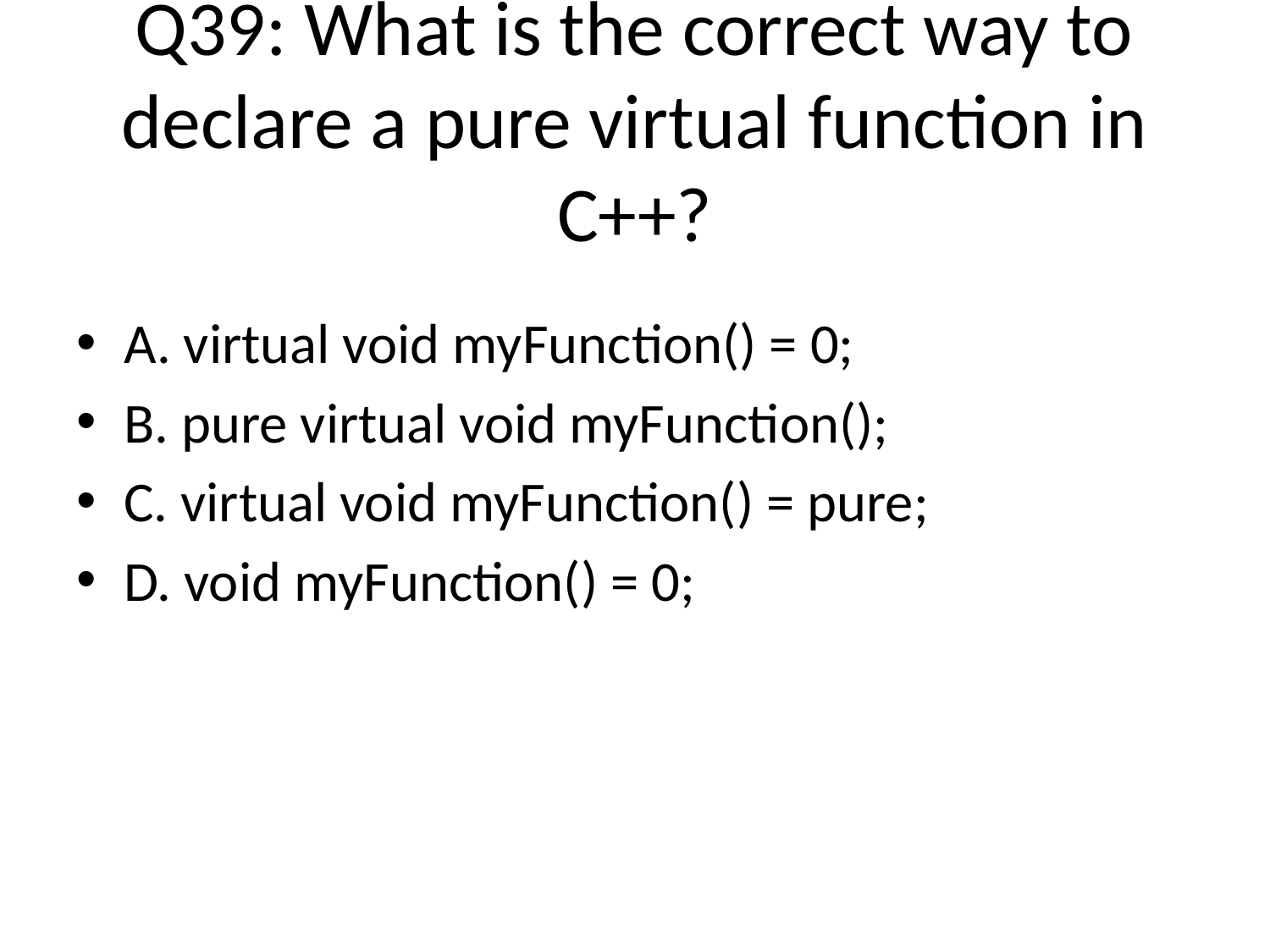

# Q39: What is the correct way to declare a pure virtual function in C++?

A. virtual void myFunction() = 0;
B. pure virtual void myFunction();
C. virtual void myFunction() = pure;
D. void myFunction() = 0;